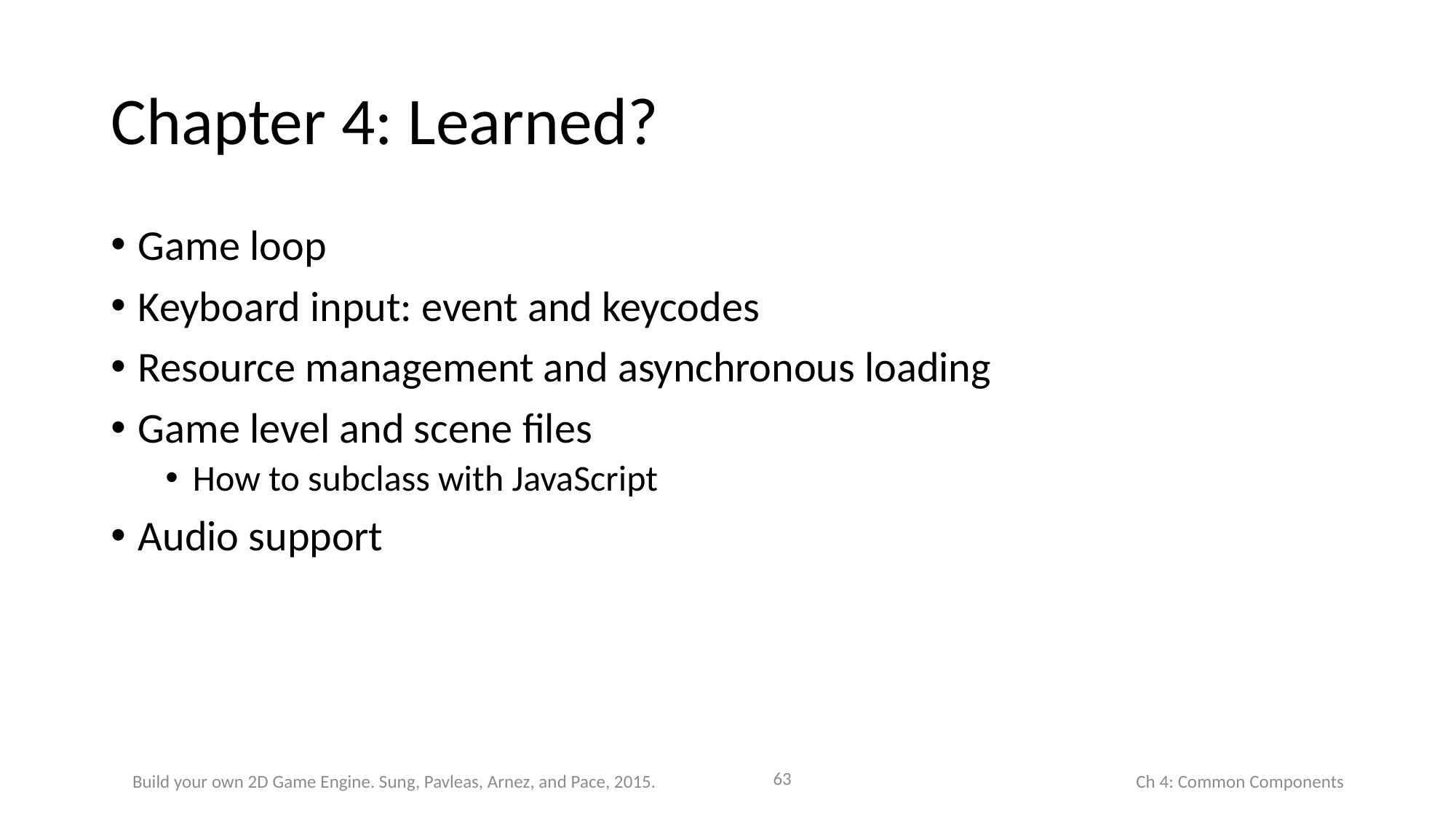

# Chapter 4: Learned?
Game loop
Keyboard input: event and keycodes
Resource management and asynchronous loading
Game level and scene files
How to subclass with JavaScript
Audio support